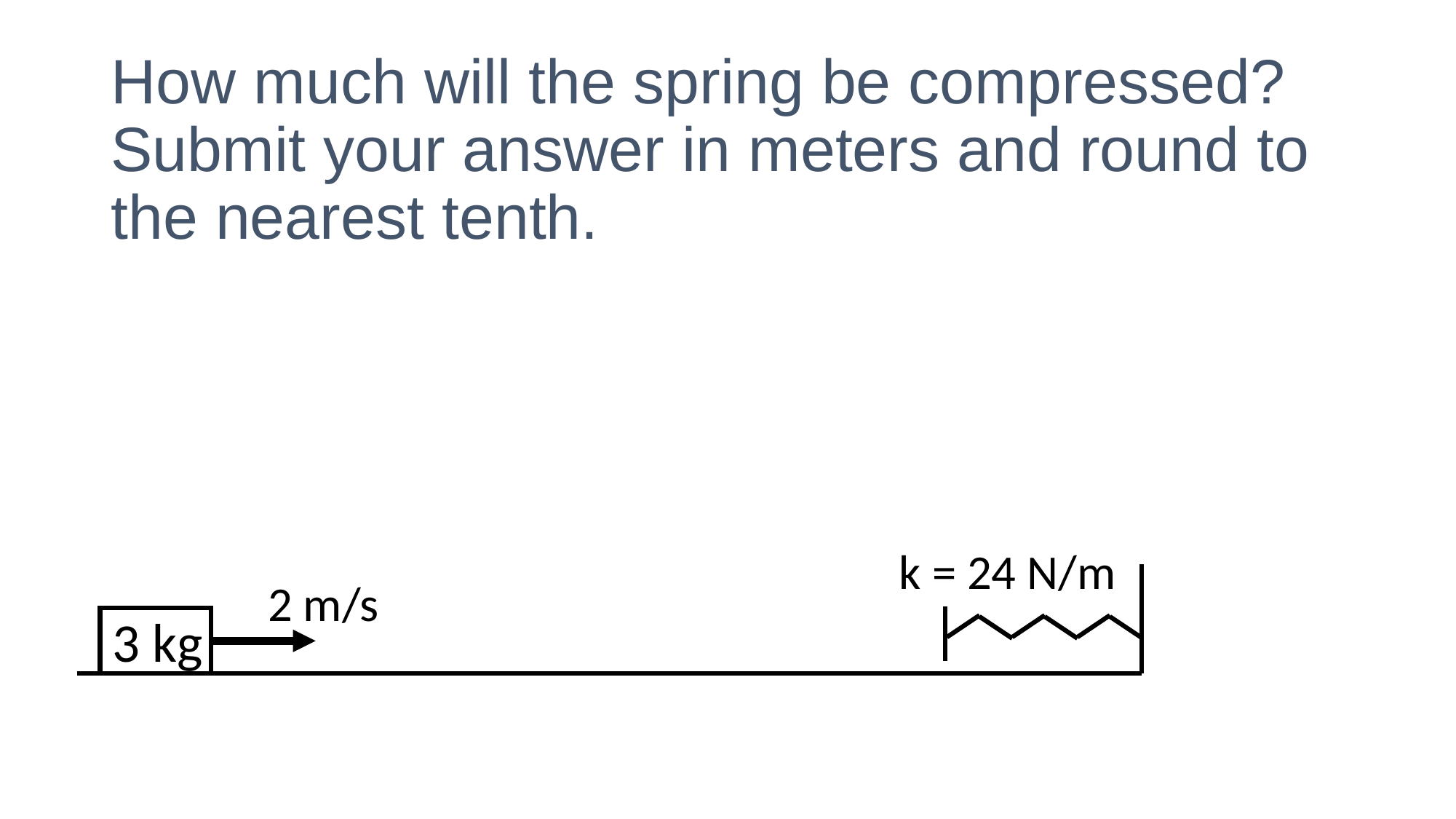

# How much will the spring be compressed? Submit your answer in meters and round to the nearest tenth.
k = 24 N/m
2 m/s
3 kg